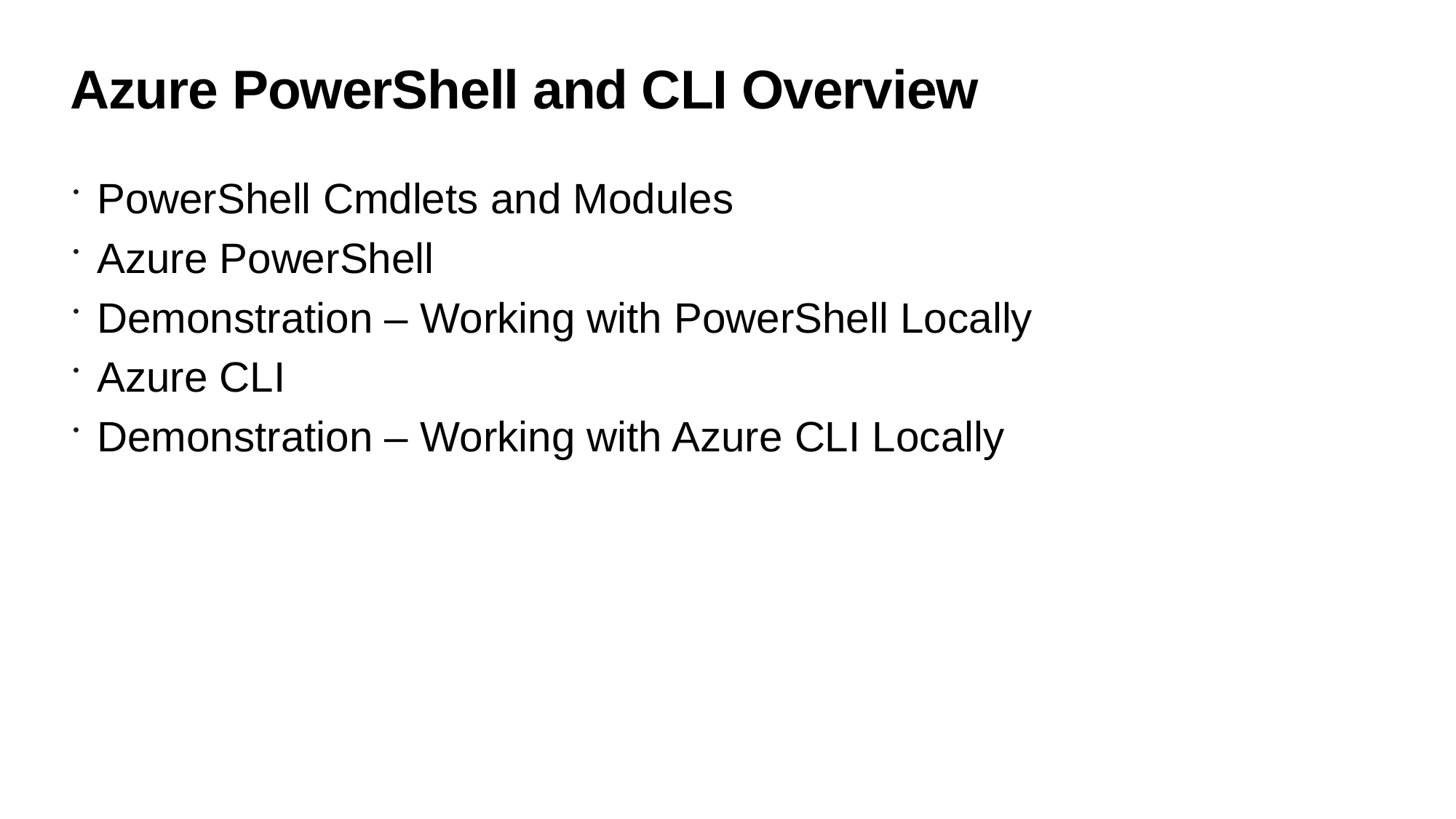

# Azure PowerShell and CLI Overview
PowerShell Cmdlets and Modules
Azure PowerShell
Demonstration – Working with PowerShell Locally
Azure CLI
Demonstration – Working with Azure CLI Locally